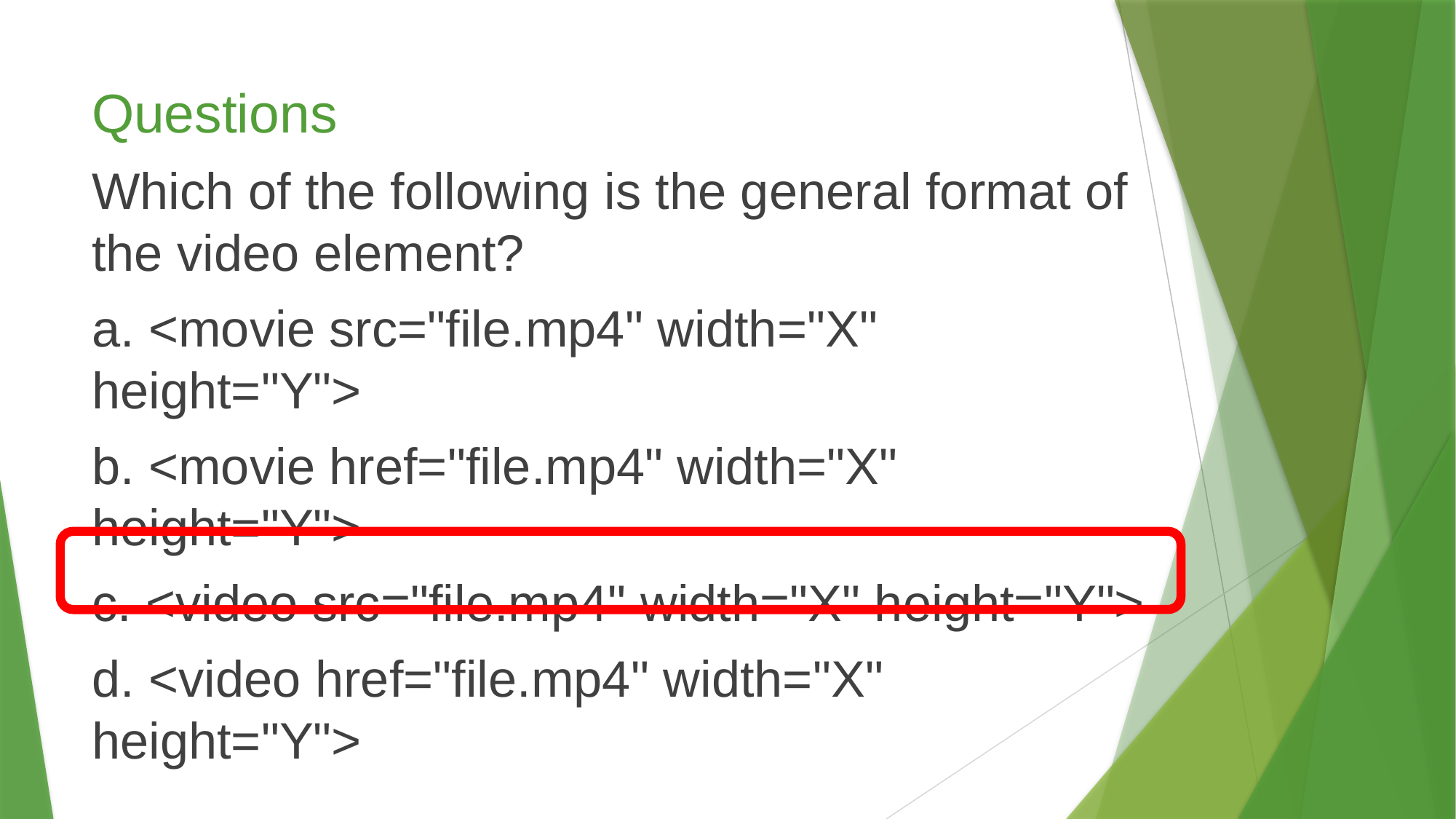

# Questions
Which of the following is the general format of the video element?
a. <movie src="file.mp4" width="X" height="Y">
b. <movie href="file.mp4" width="X" height="Y">
c. <video src="file.mp4" width="X" height="Y">
d. <video href="file.mp4" width="X" height="Y">